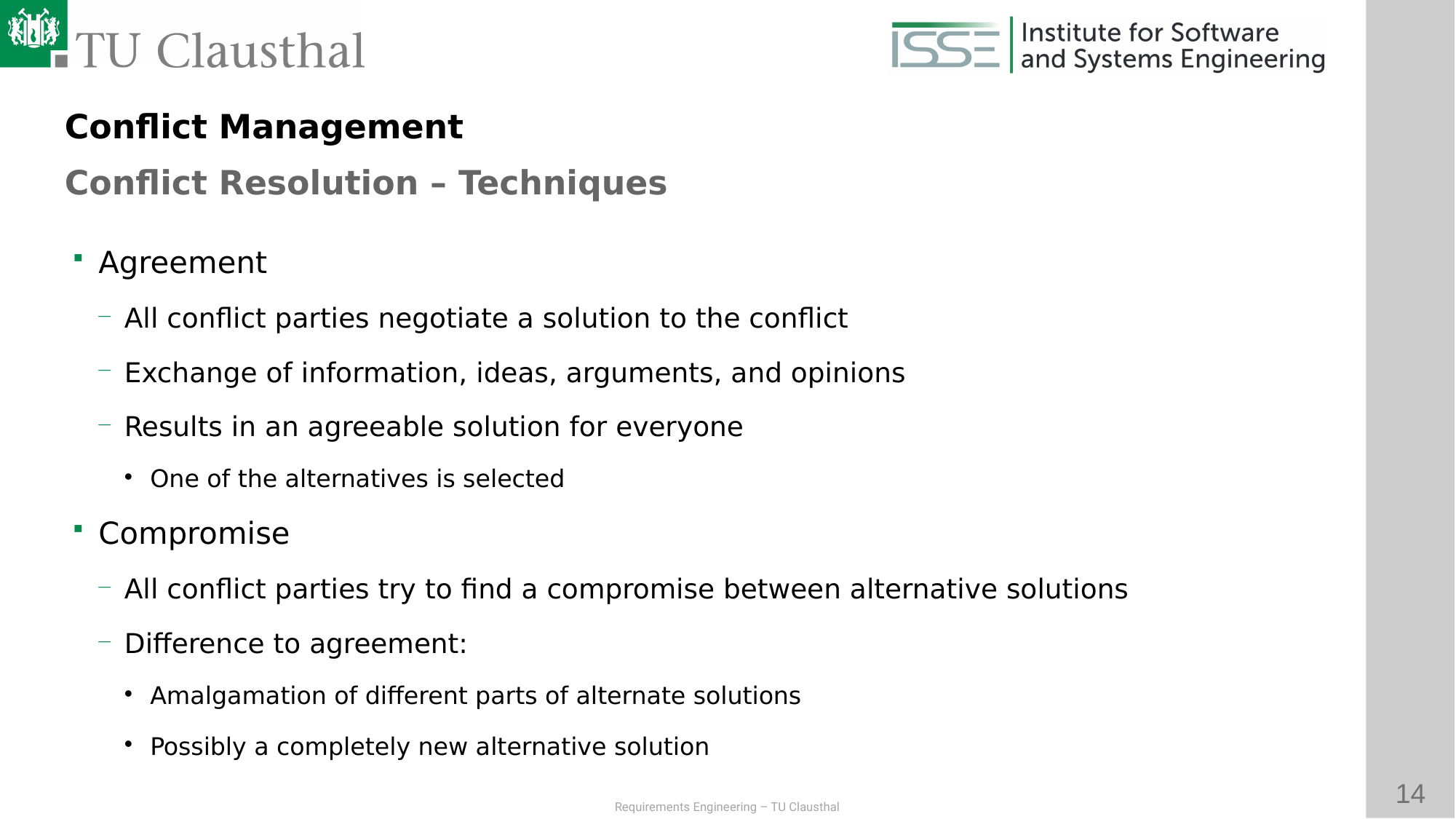

Conflict Management
Conflict Resolution – Techniques

# Agreement
All conflict parties negotiate a solution to the conflict
Exchange of information, ideas, arguments, and opinions
Results in an agreeable solution for everyone
One of the alternatives is selected
Compromise
All conflict parties try to find a compromise between alternative solutions
Difference to agreement:
Amalgamation of different parts of alternate solutions
Possibly a completely new alternative solution